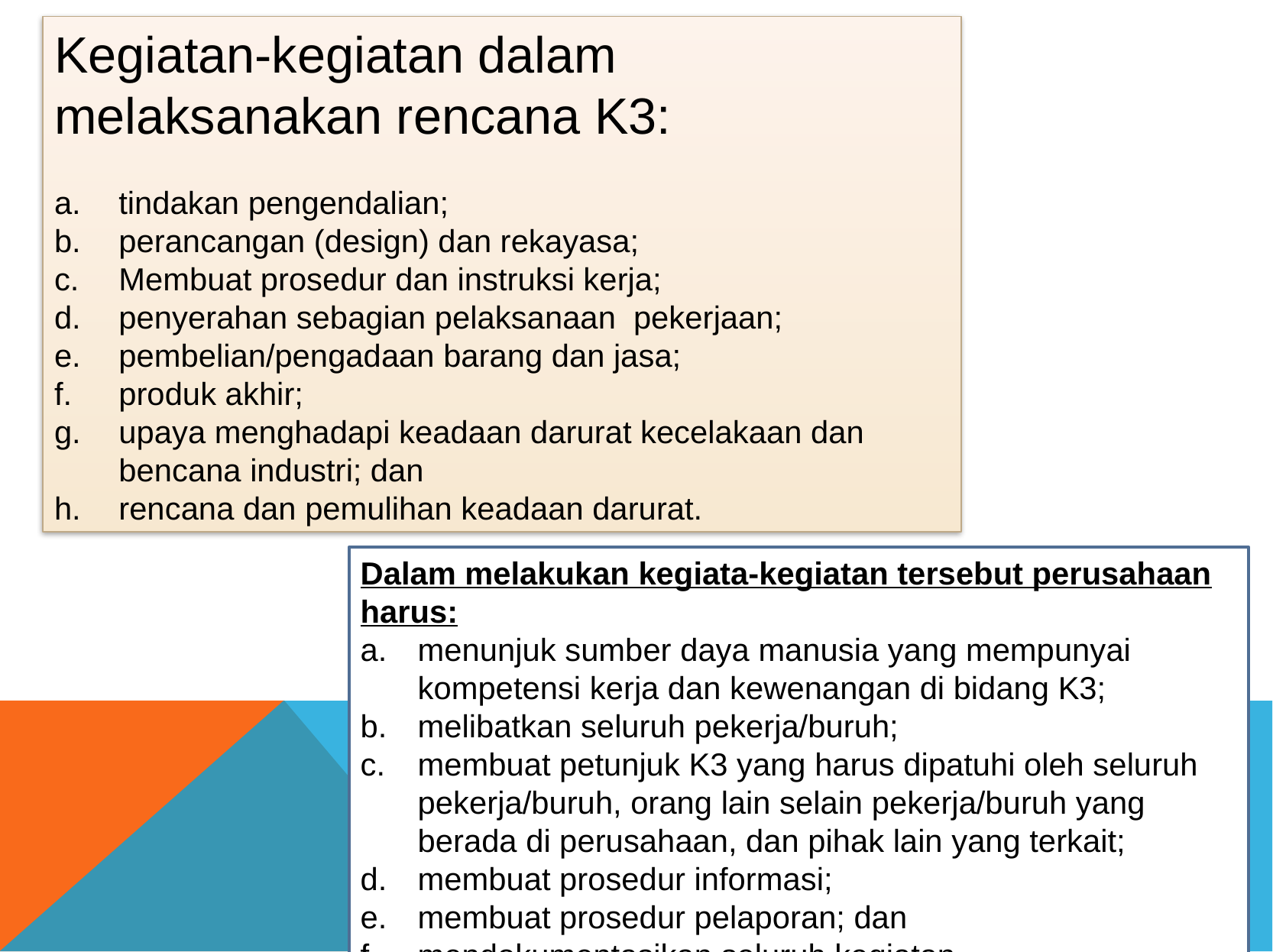

Kegiatan-kegiatan dalam melaksanakan rencana K3:

tindakan pengendalian;
perancangan (design) dan rekayasa;
Membuat prosedur dan instruksi kerja;
penyerahan sebagian pelaksanaan  pekerjaan;
pembelian/pengadaan barang dan jasa;
produk akhir;
upaya menghadapi keadaan darurat kecelakaan dan bencana industri; dan
rencana dan pemulihan keadaan darurat.
Dalam melakukan kegiata-kegiatan tersebut perusahaan harus:
menunjuk sumber daya manusia yang mempunyai kompetensi kerja dan kewenangan di bidang K3;
melibatkan seluruh pekerja/buruh;
membuat petunjuk K3 yang harus dipatuhi oleh seluruh pekerja/buruh, orang lain selain pekerja/buruh yang berada di perusahaan, dan pihak lain yang terkait;
membuat prosedur informasi;
membuat prosedur pelaporan; dan
mendokumentasikan seluruh kegiatan.